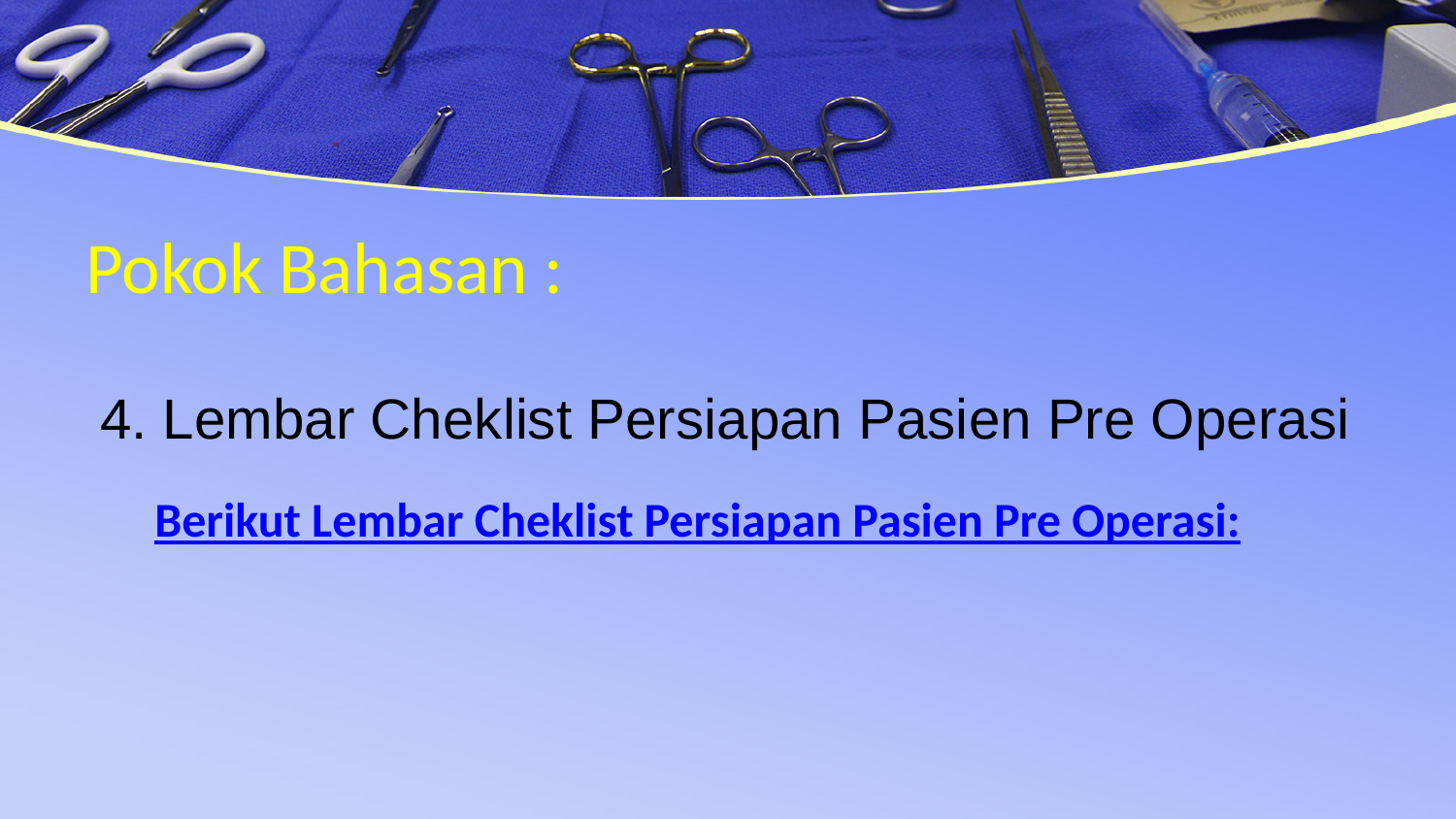

# Pokok Bahasan :
4. Lembar Cheklist Persiapan Pasien Pre Operasi
     Berikut Lembar Cheklist Persiapan Pasien Pre Operasi: